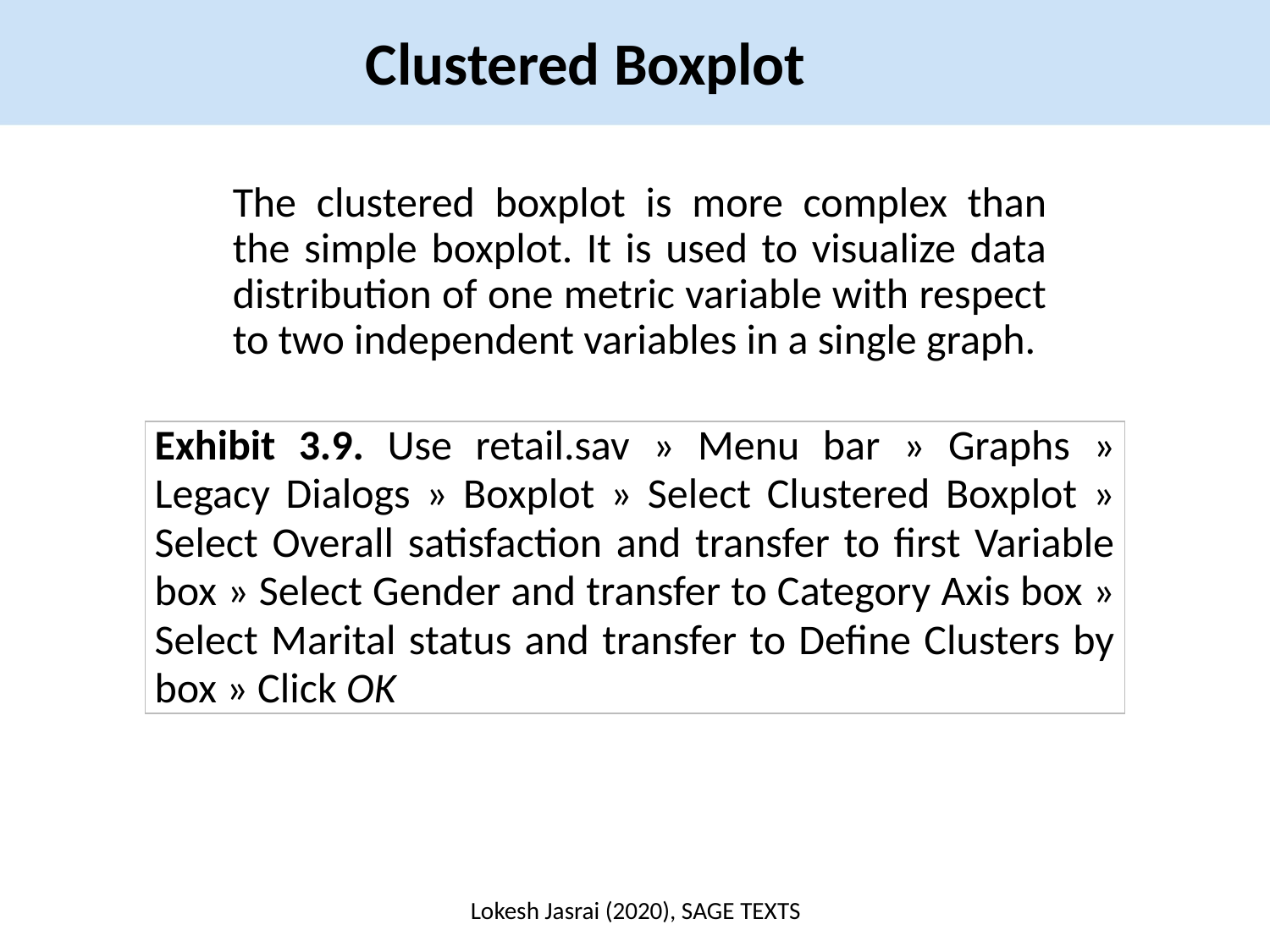

Clustered Boxplot
The clustered boxplot is more complex than the simple boxplot. It is used to visualize data distribution of one metric variable with respect to two independent variables in a single graph.
| Exhibit 3.9. Use retail.sav » Menu bar » Graphs » Legacy Dialogs » Boxplot » Select Clustered Boxplot » Select Overall satisfaction and transfer to first Variable box » Select Gender and transfer to Category Axis box » Select Marital status and transfer to Define Clusters by box » Click OK |
| --- |
Lokesh Jasrai (2020), SAGE TEXTS